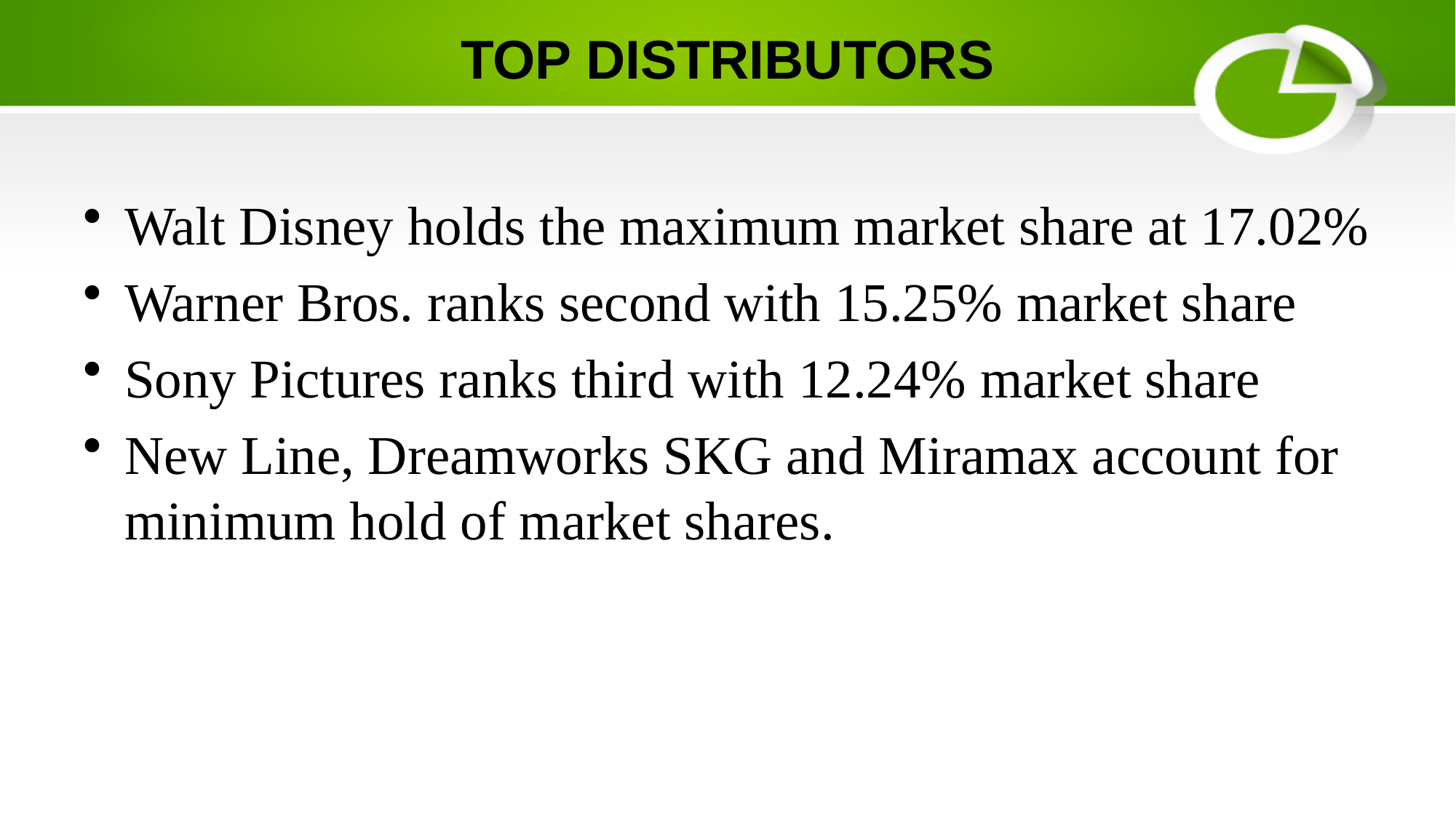

# TOP DISTRIBUTORS
Walt Disney holds the maximum market share at 17.02%
Warner Bros. ranks second with 15.25% market share
Sony Pictures ranks third with 12.24% market share
New Line, Dreamworks SKG and Miramax account for  minimum hold of market shares.